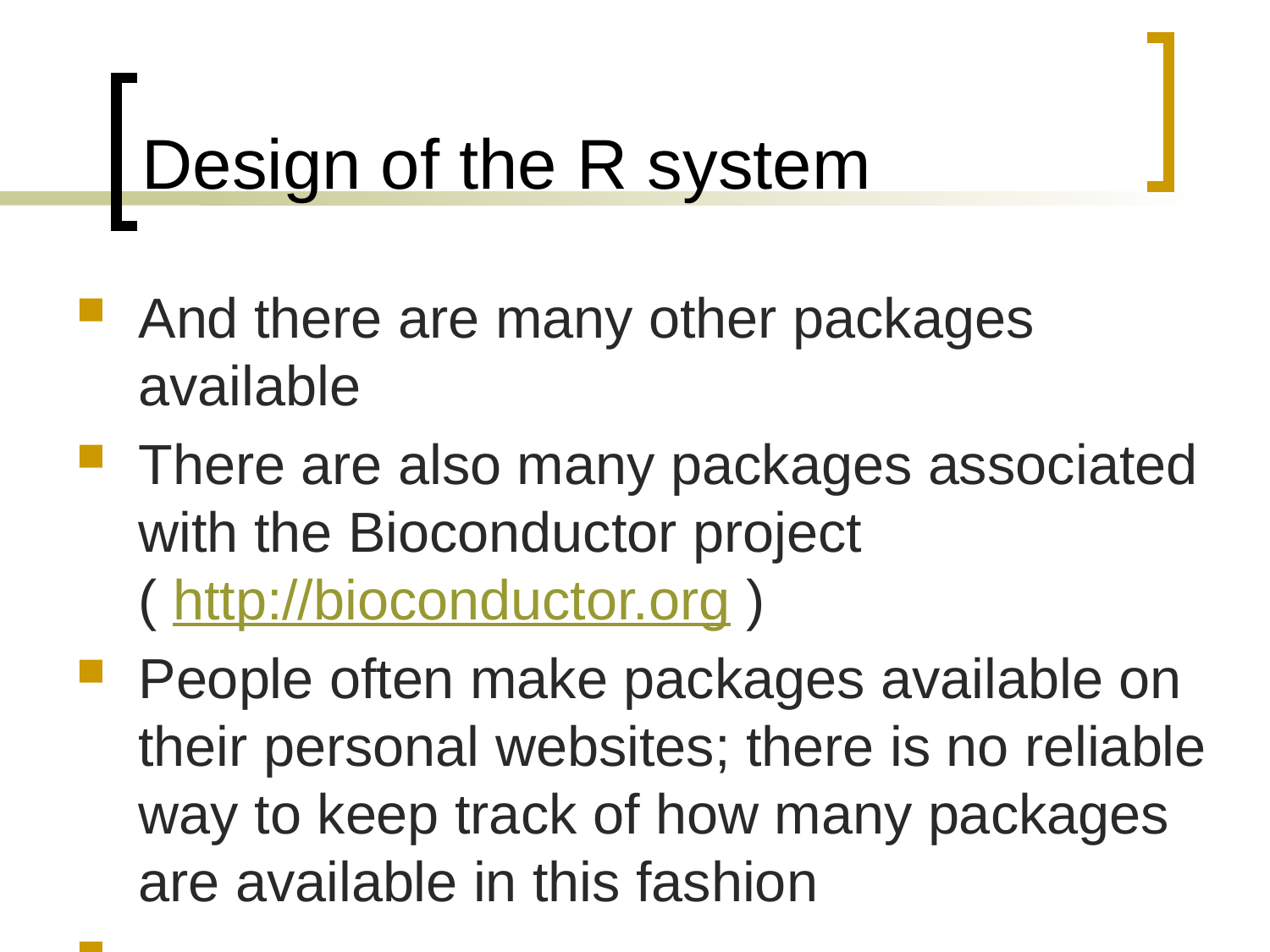

# Design of the R system
And there are many other packages available
There are also many packages associated with the Bioconductor project                      ( http://bioconductor.org )
People often make packages available on their personal websites; there is no reliable way to keep track of how many packages are available in this fashion